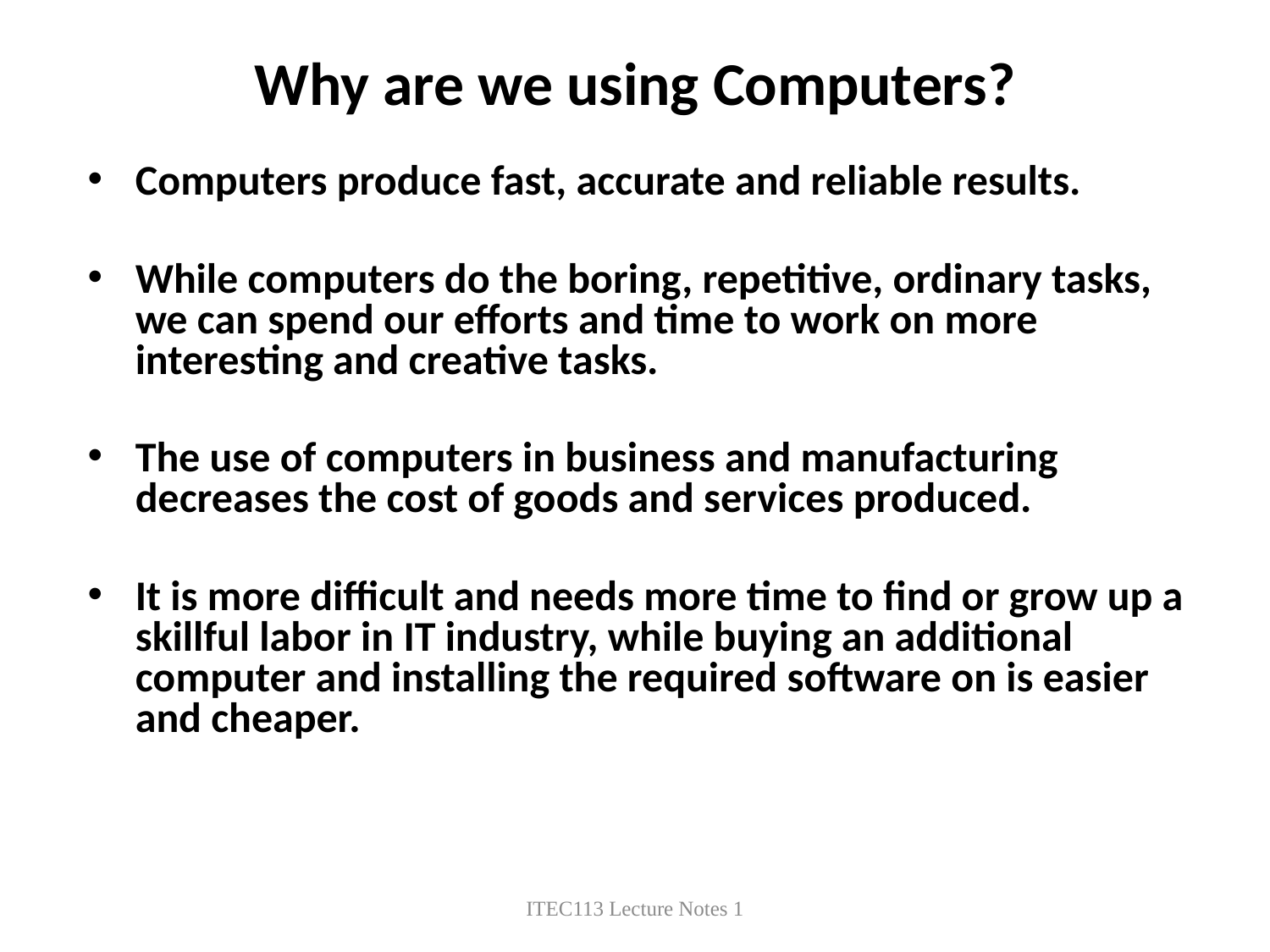

# Why are we using Computers?
Computers produce fast, accurate and reliable results.

While computers do the boring, repetitive, ordinary tasks, we can spend our efforts and time to work on more interesting and creative tasks.

The use of computers in business and manufacturing decreases the cost of goods and services produced.

It is more difficult and needs more time to find or grow up a skillful labor in IT industry, while buying an additional computer and installing the required software on is easier and cheaper.
ITEC113 Lecture Notes 1